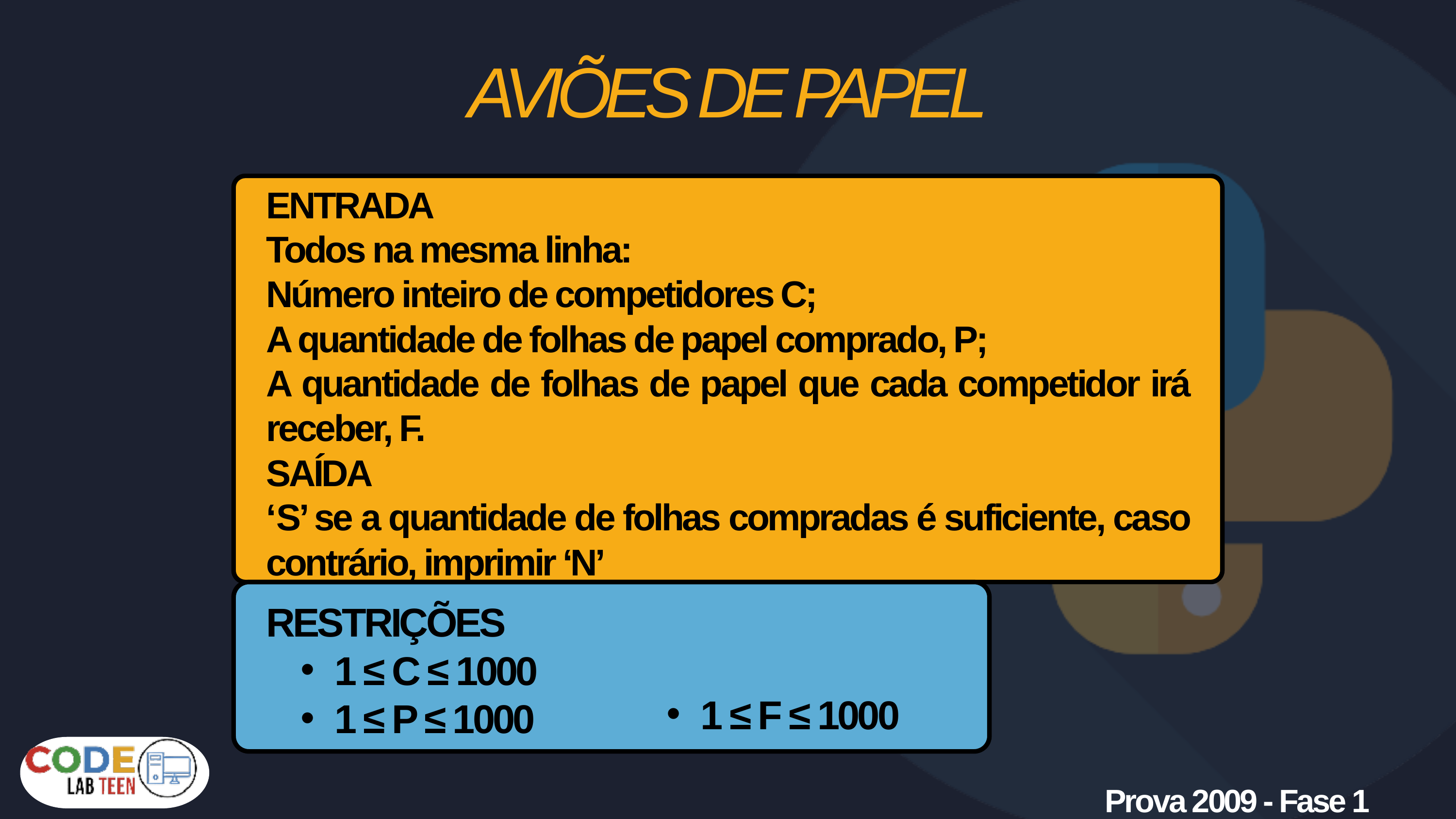

AVIÕES DE PAPEL

ENTRADA
Todos na mesma linha:
Número inteiro de competidores C;
A quantidade de folhas de papel comprado, P;
A quantidade de folhas de papel que cada competidor irá receber, F.
SAÍDA
‘S’ se a quantidade de folhas compradas é suficiente, caso contrário, imprimir ‘N’

RESTRIÇÕES
1 ≤ C ≤ 1000
1 ≤ P ≤ 1000
1 ≤ F ≤ 1000

Prova 2009 - Fase 1